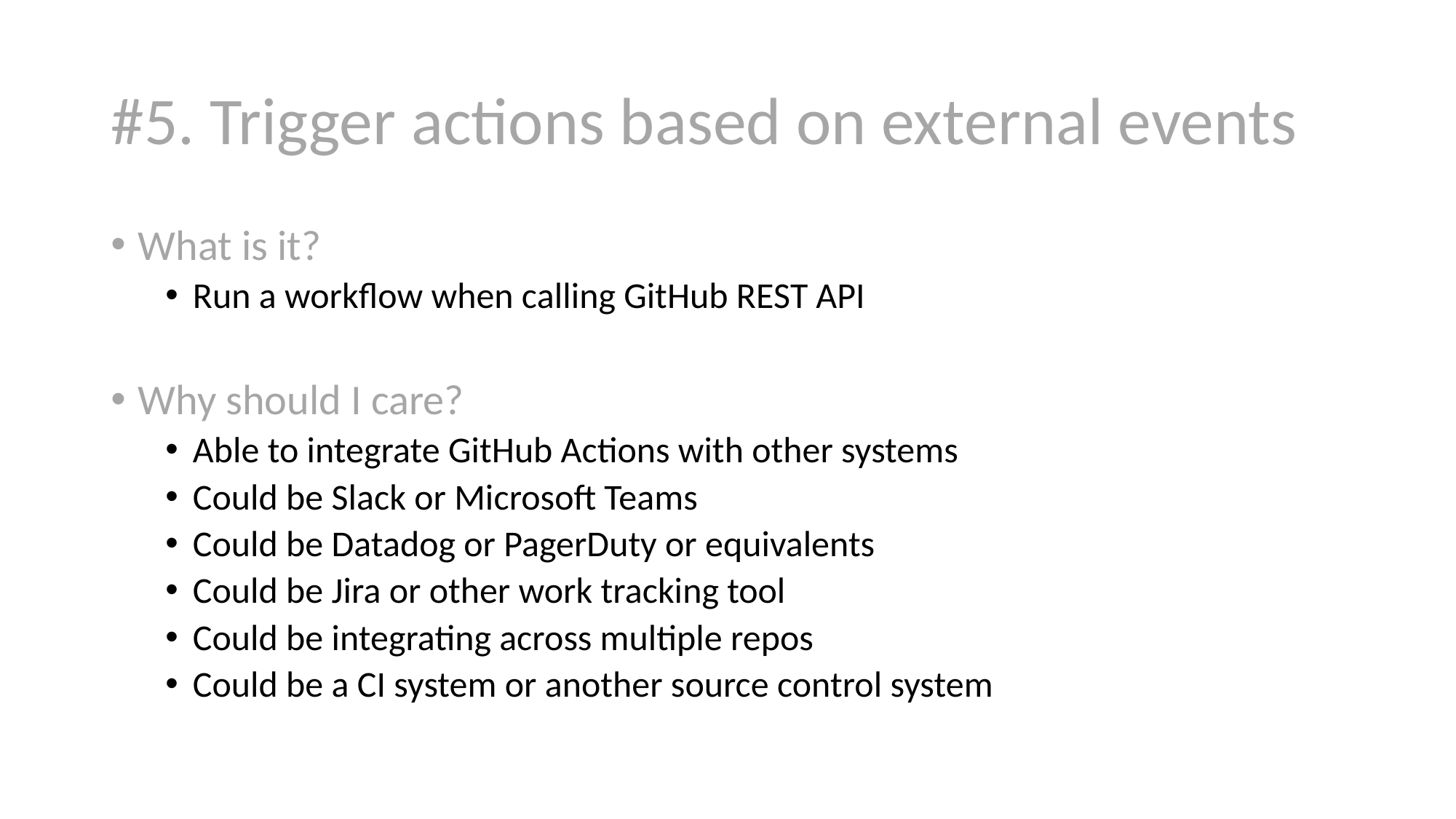

# #5. Trigger actions based on external events
What is it?
Run a workflow when calling GitHub REST API

Why should I care?
Able to integrate GitHub Actions with other systems
Could be Slack or Microsoft Teams
Could be Datadog or PagerDuty or equivalents
Could be Jira or other work tracking tool
Could be integrating across multiple repos
Could be a CI system or another source control system